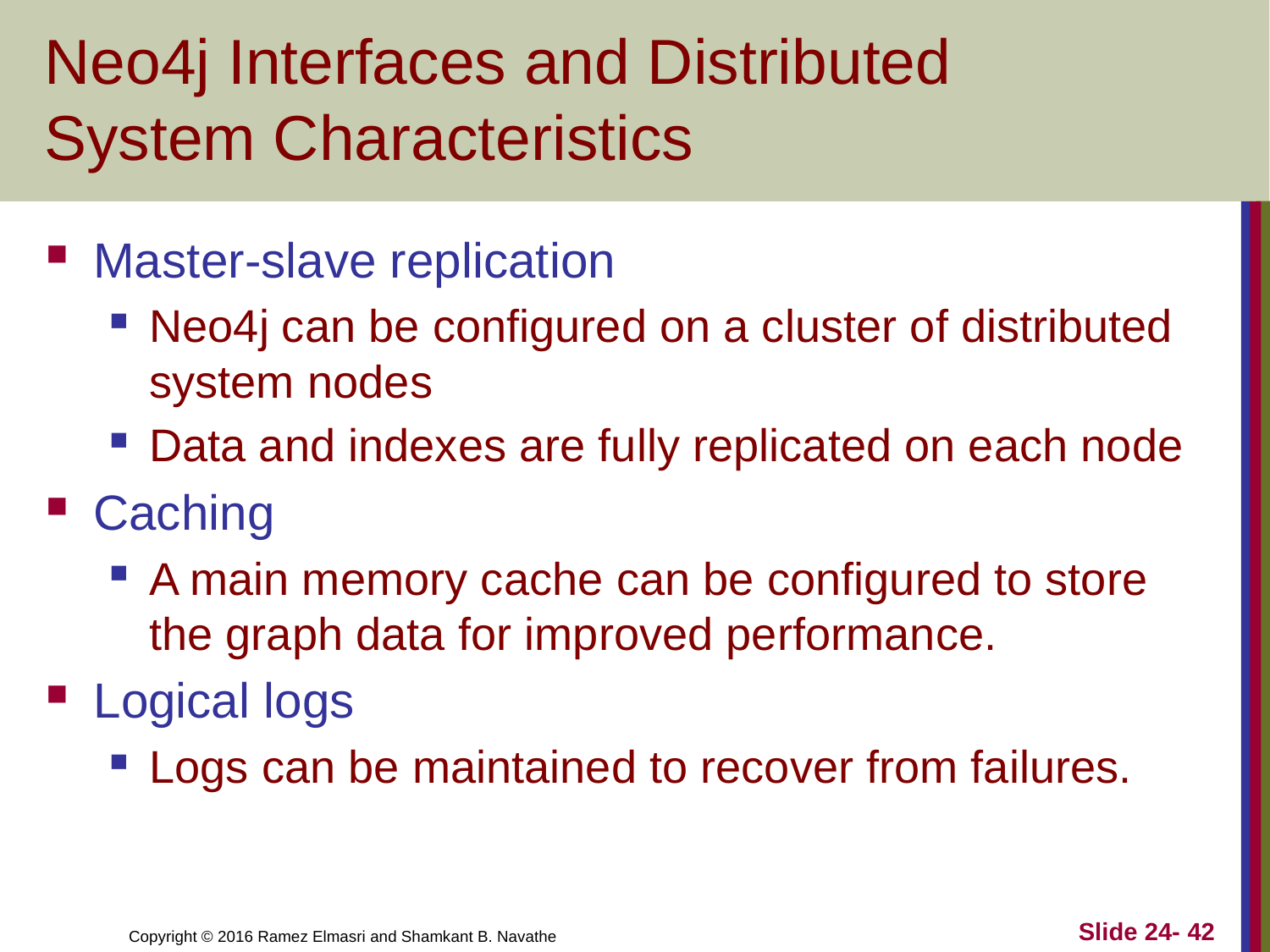

# Neo4j Interfaces and Distributed System Characteristics
Master-slave replication
Neo4j can be configured on a cluster of distributed system nodes
Data and indexes are fully replicated on each node
Caching
A main memory cache can be configured to store the graph data for improved performance.
Logical logs
Logs can be maintained to recover from failures.
Slide 24- 42